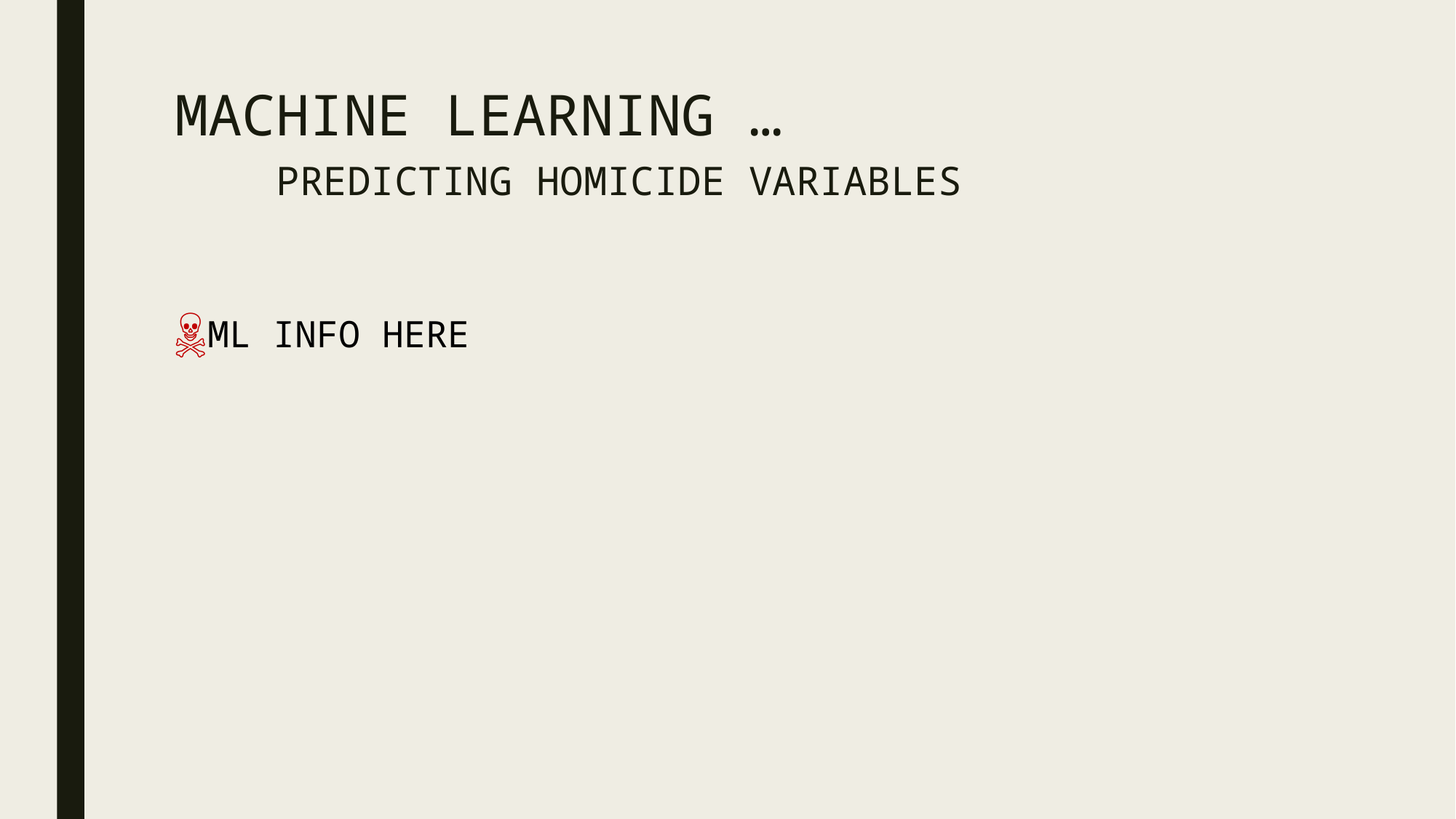

# MACHINE LEARNING … PREDICTING HOMICIDE VARIABLES
ML INFO HERE